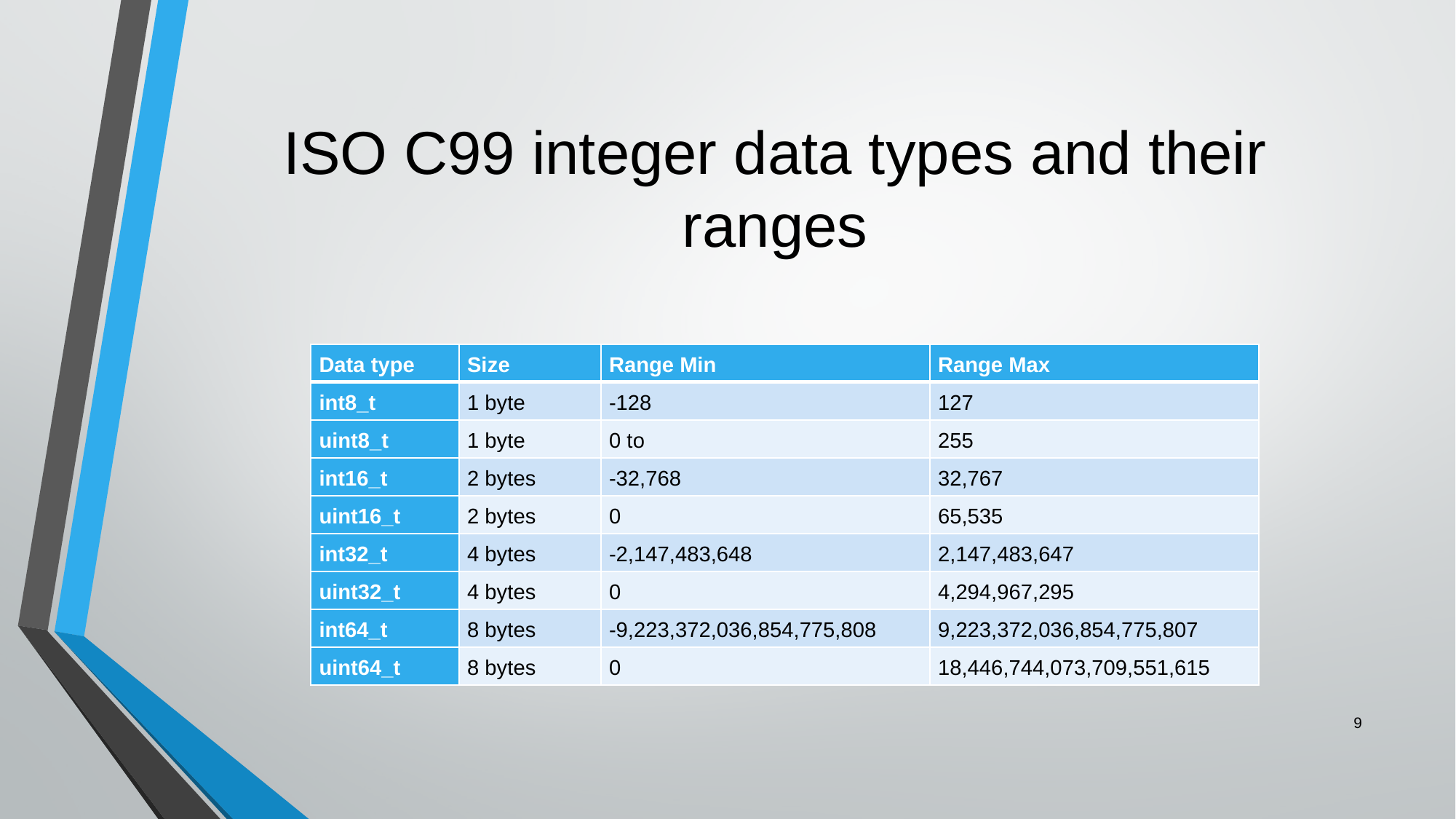

# ISO C99 integer data types and their ranges
| Data type | Size | Range Min | Range Max |
| --- | --- | --- | --- |
| int8\_t | 1 byte | -128 | 127 |
| uint8\_t | 1 byte | 0 to | 255 |
| int16\_t | 2 bytes | -32,768 | 32,767 |
| uint16\_t | 2 bytes | 0 | 65,535 |
| int32\_t | 4 bytes | -2,147,483,648 | 2,147,483,647 |
| uint32\_t | 4 bytes | 0 | 4,294,967,295 |
| int64\_t | 8 bytes | -9,223,372,036,854,775,808 | 9,223,372,036,854,775,807 |
| uint64\_t | 8 bytes | 0 | 18,446,744,073,709,551,615 |
9